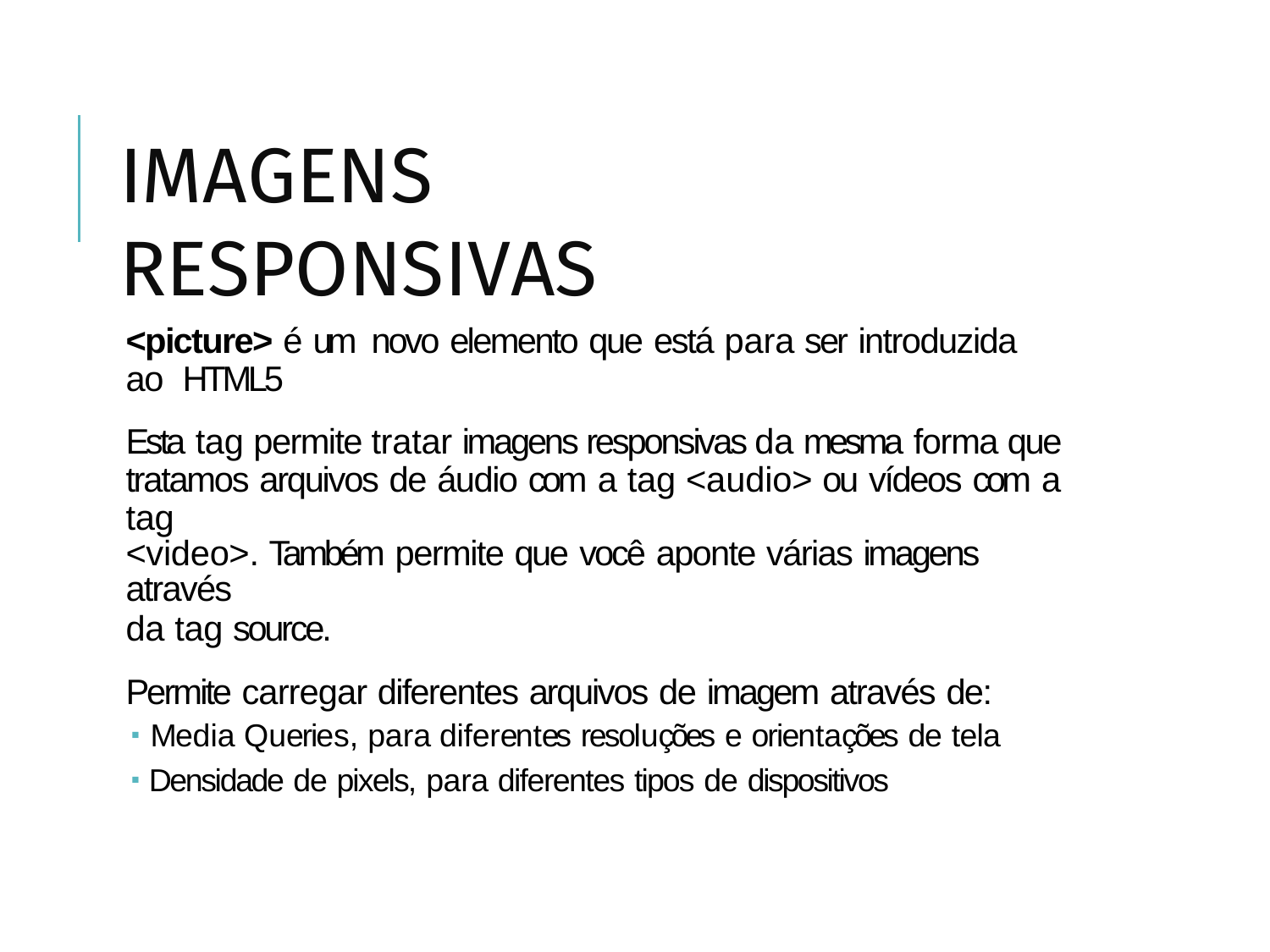

# IMAGENS RESPONSIVAS
<picture> é um  novo elemento que está para ser introduzida ao  HTML5
Esta tag permite tratar imagens responsivas da mesma forma que  tratamos arquivos de áudio com a tag <audio> ou vídeos com a tag
<video>. Também permite que você aponte várias imagens através
da tag source.
Permite carregar diferentes arquivos de imagem através de:
🢝 Media Queries, para diferentes resoluções e orientações de tela
🢝 Densidade de pixels, para diferentes tipos de dispositivos